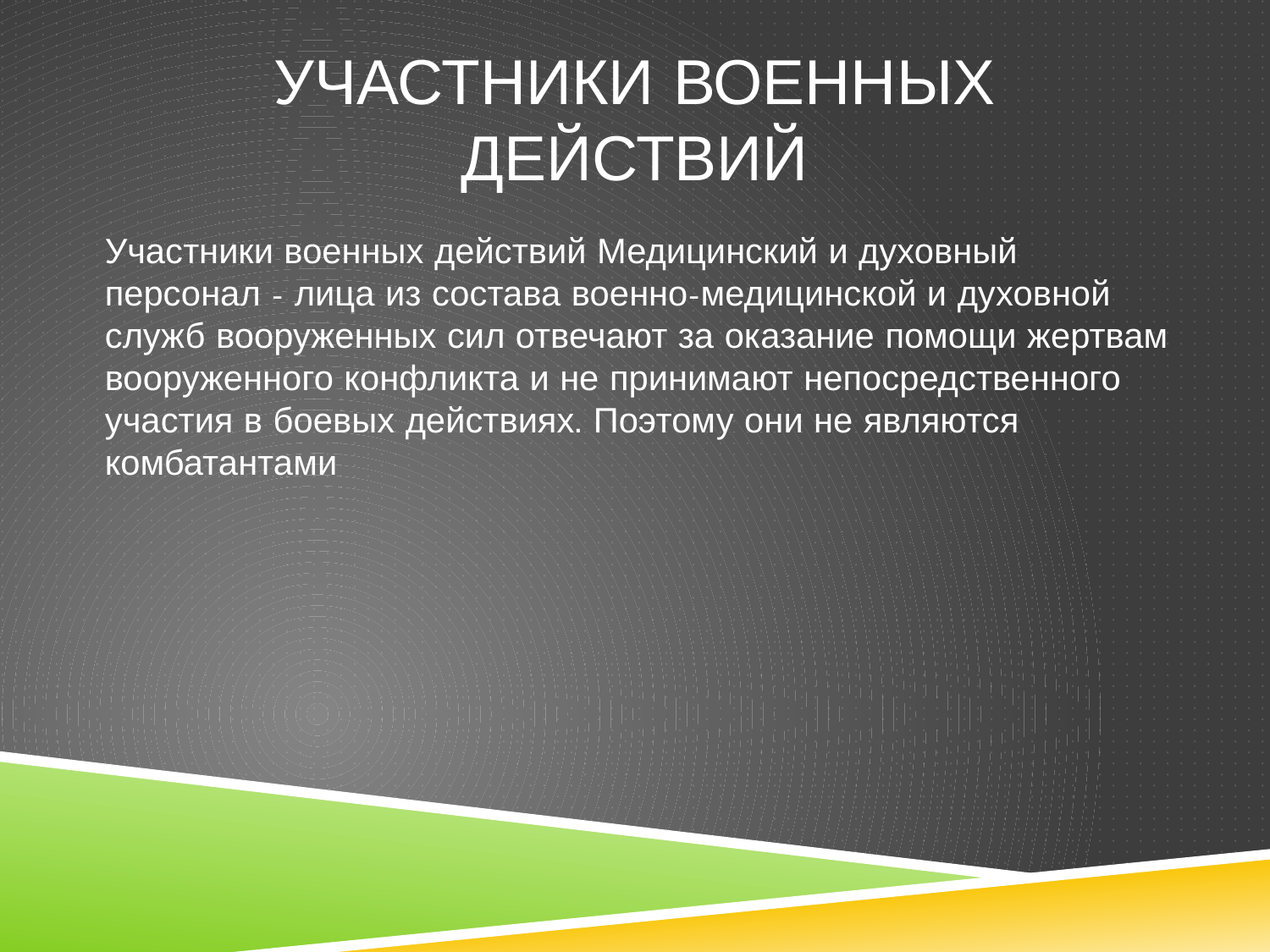

# Участники военных действий
Участники военных действий Медицинский и духовный персонал - лица из состава военно-медицинской и духовной служб вооруженных сил отвечают за оказание помощи жертвам вооруженного конфликта и не принимают непосредственного участия в боевых действиях. Поэтому они не являются комбатантами